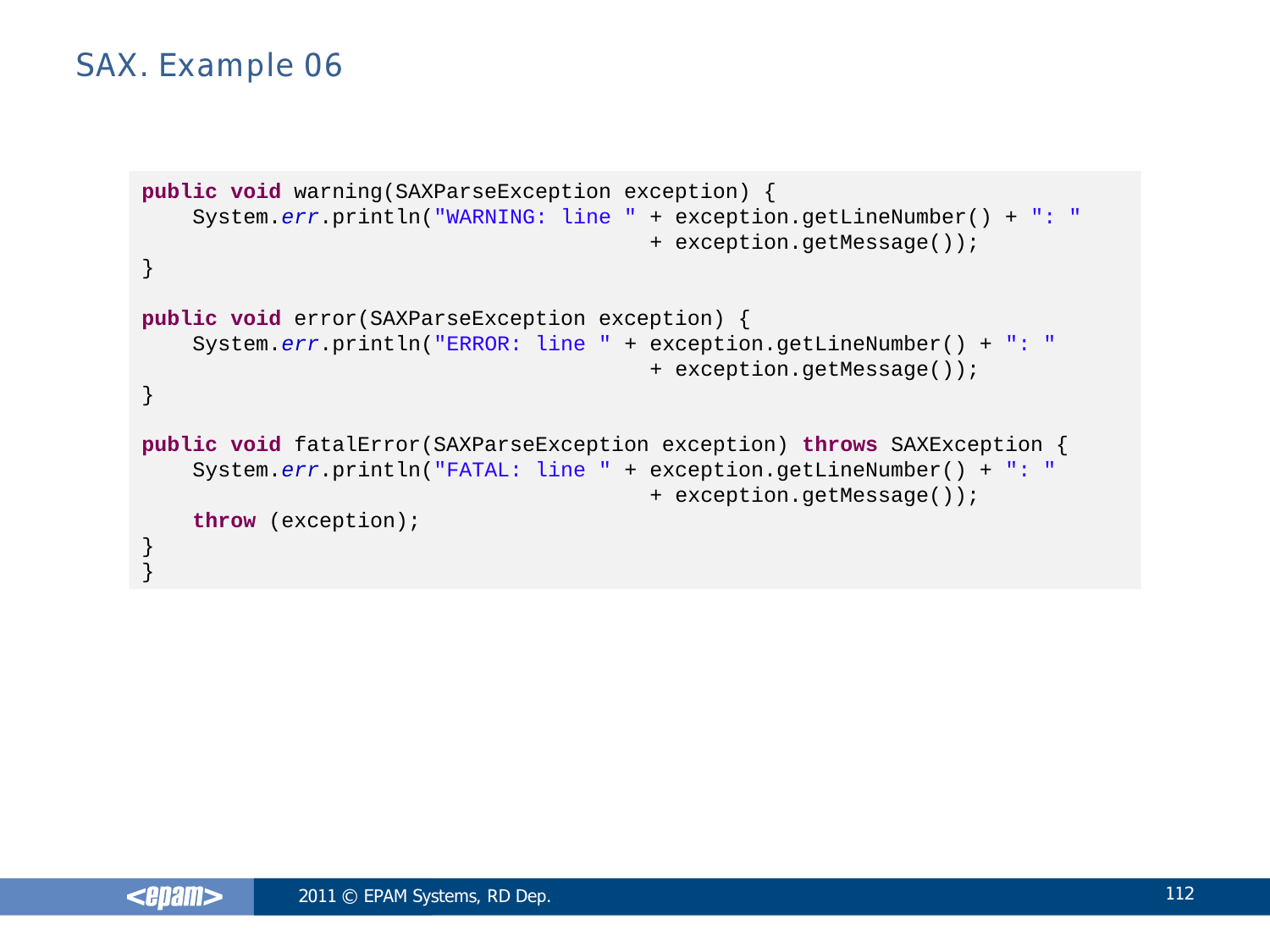

# SAX. Example 06
public void warning(SAXParseException exception) {
    System.err.println("WARNING: line " + exception.getLineNumber() + ": "
				+ exception.getMessage());
}

public void error(SAXParseException exception) {
    System.err.println("ERROR: line " + exception.getLineNumber() + ": "
				+ exception.getMessage());
}

public void fatalError(SAXParseException exception) throws SAXException {
    System.err.println("FATAL: line " + exception.getLineNumber() + ": "
				+ exception.getMessage());
    throw (exception);
}
}
112
2011 © EPAM Systems, RD Dep.